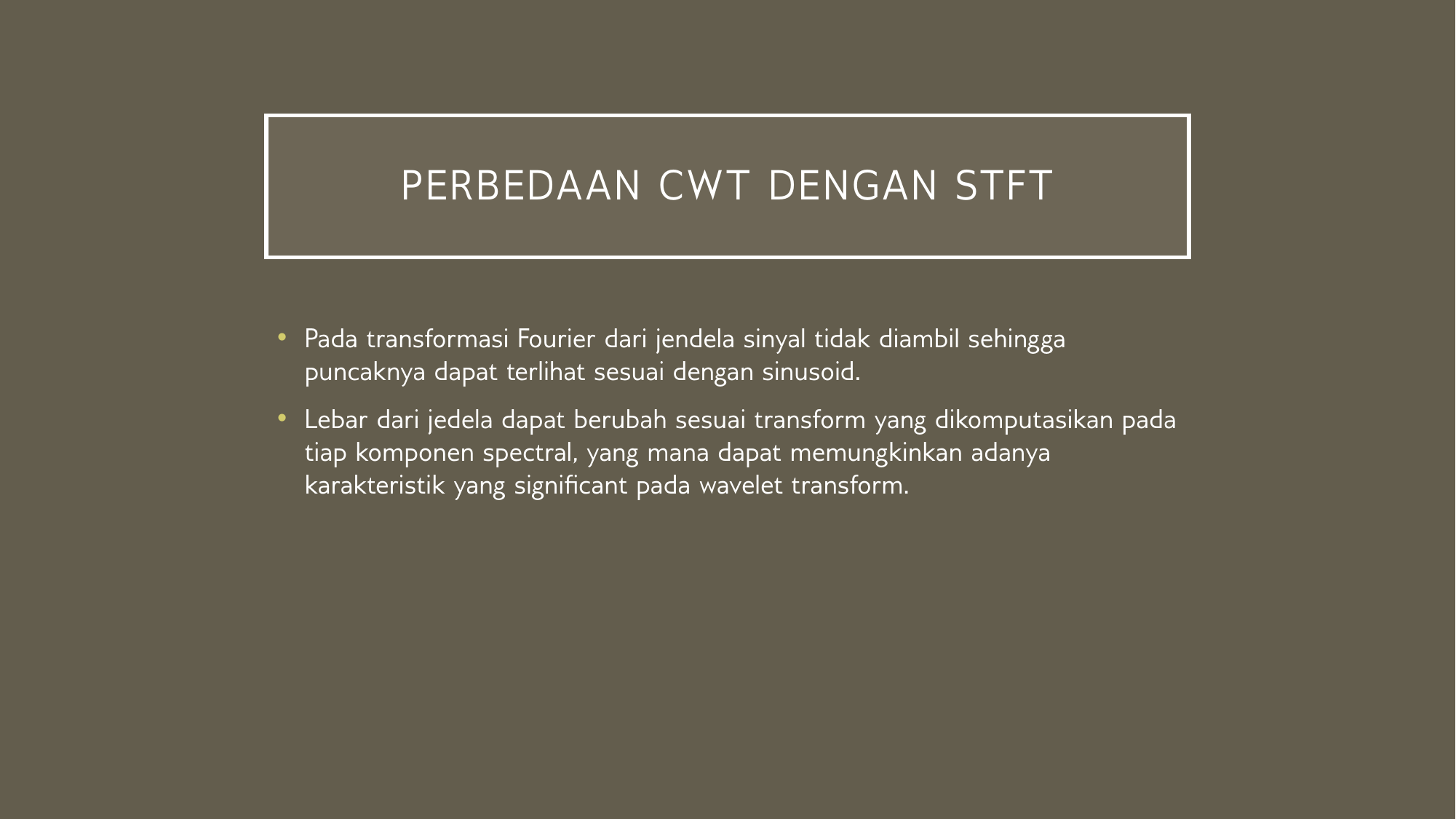

# Perbedaan cwt dengan stft
Pada transformasi Fourier dari jendela sinyal tidak diambil sehingga puncaknya dapat terlihat sesuai dengan sinusoid.
Lebar dari jedela dapat berubah sesuai transform yang dikomputasikan pada tiap komponen spectral, yang mana dapat memungkinkan adanya karakteristik yang significant pada wavelet transform.